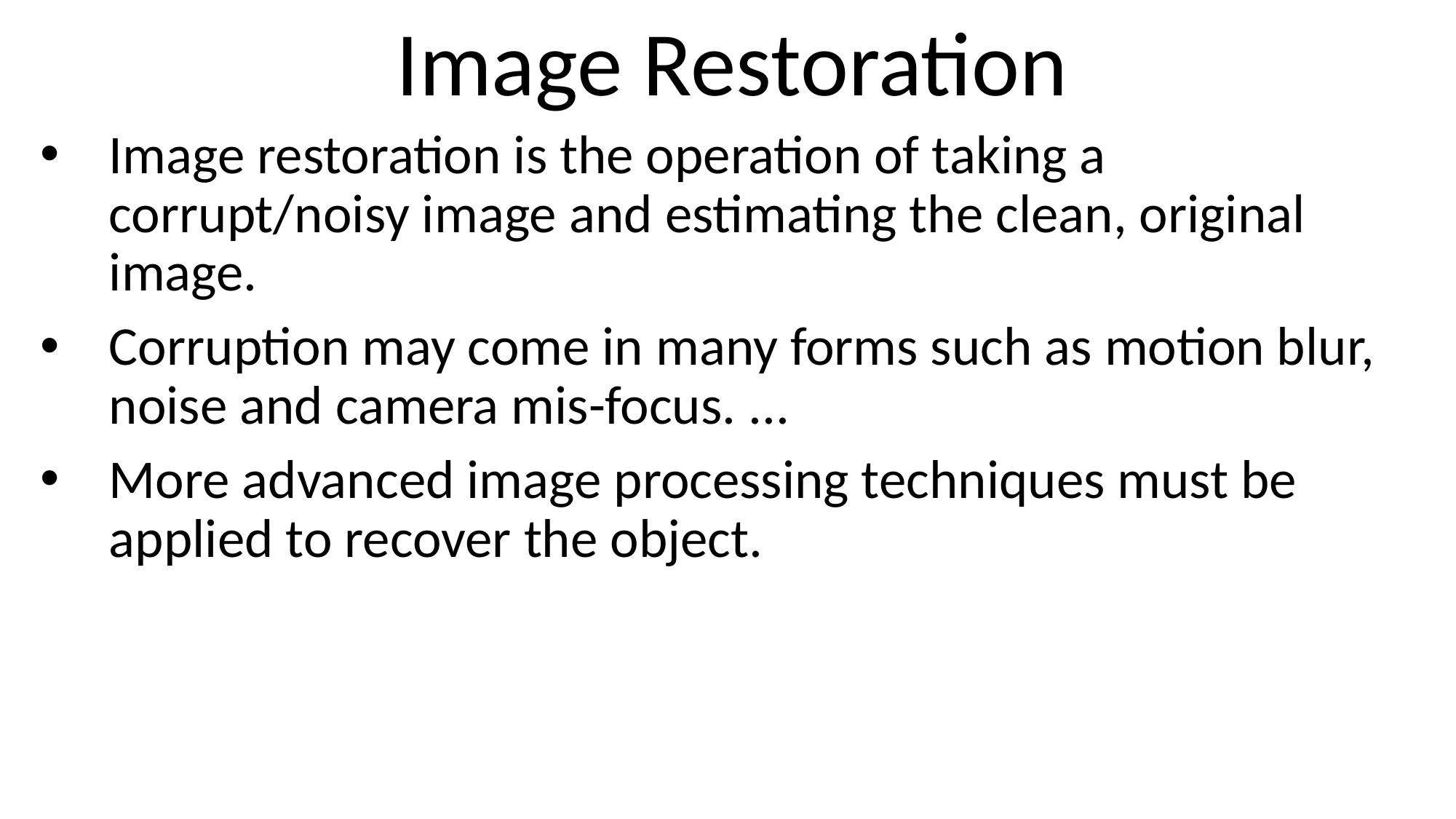

# Image Restoration
Image restoration is the operation of taking a corrupt/noisy image and estimating the clean, original image.
Corruption may come in many forms such as motion blur, noise and camera mis-focus. ...
More advanced image processing techniques must be applied to recover the object.